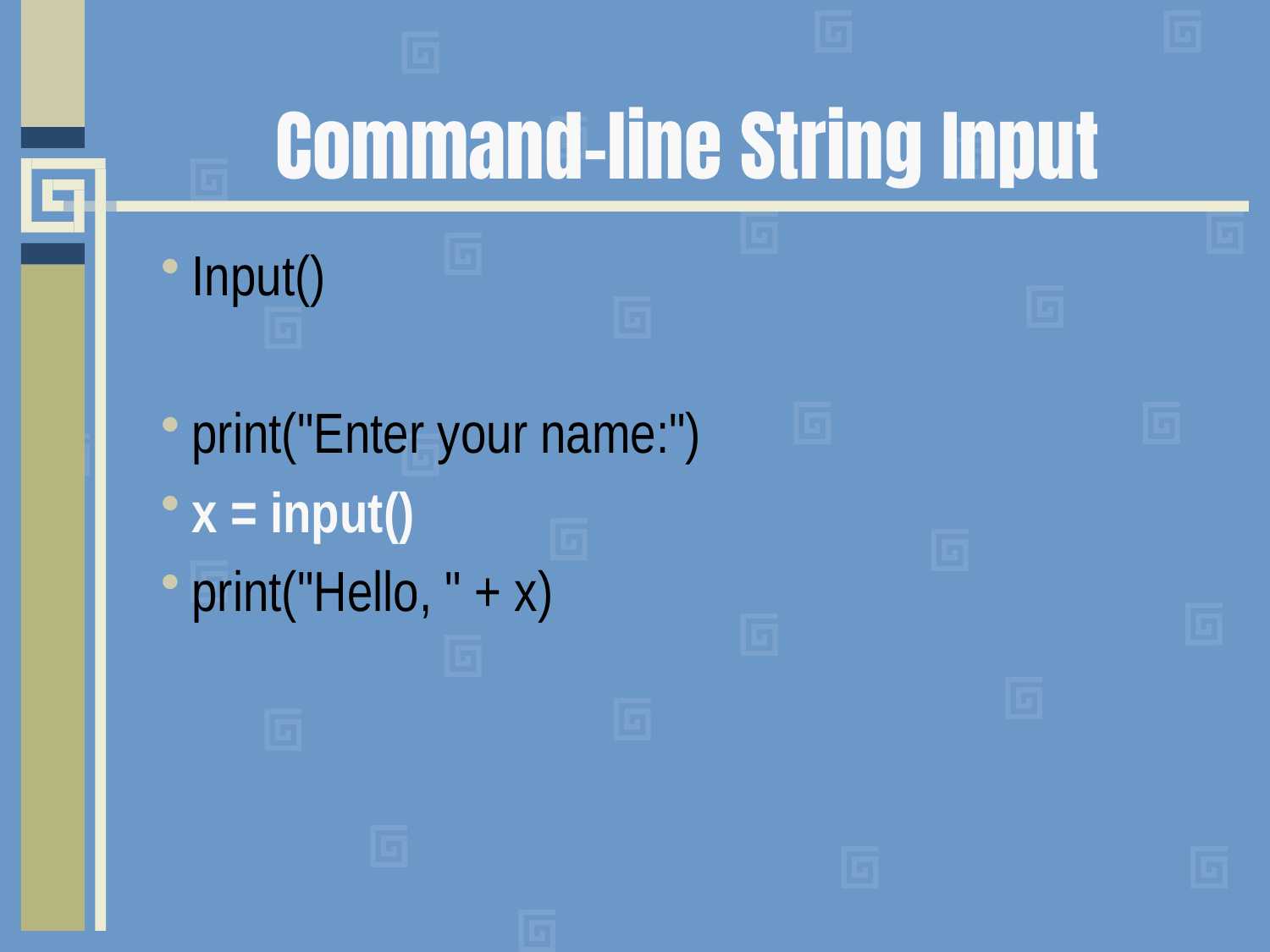

# Command-line String Input
Input()

print("Enter your name:")
x = input()
print("Hello, " + x)